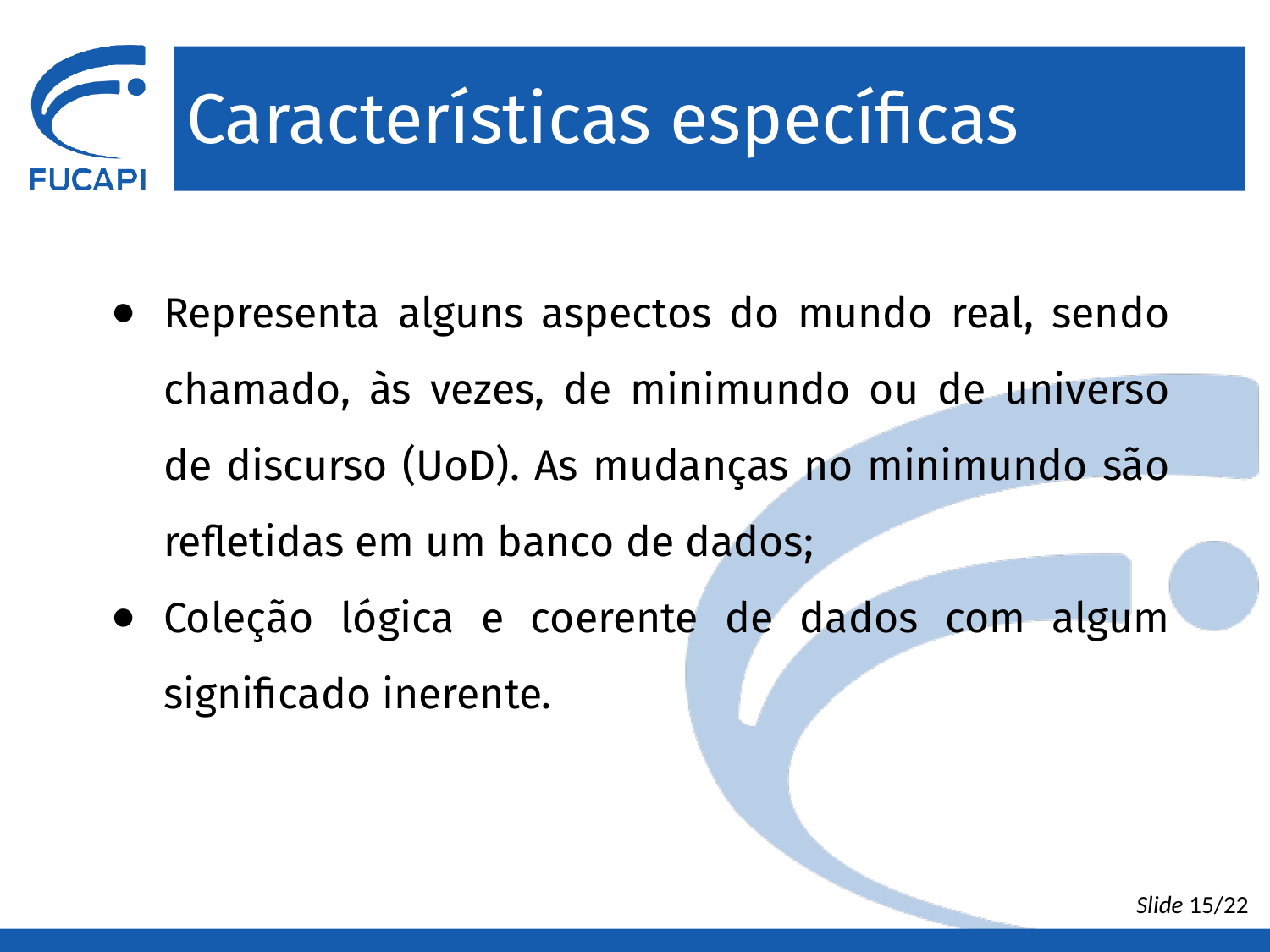

# Características específicas
Representa alguns aspectos do mundo real, sendo chamado, às vezes, de minimundo ou de universo de discurso (UoD). As mudanças no minimundo são refletidas em um banco de dados;
Coleção lógica e coerente de dados com algum significado inerente.